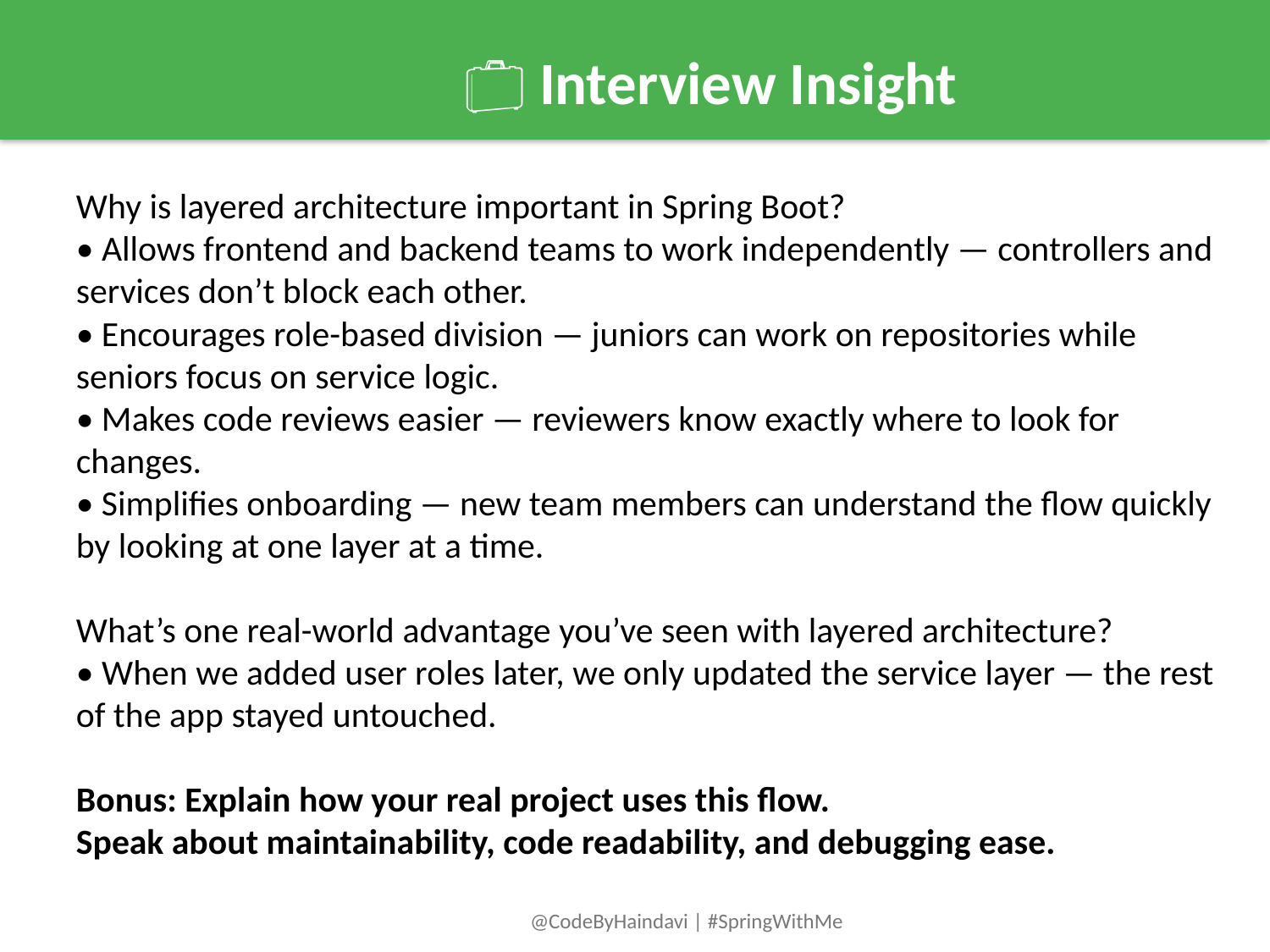

💼 Interview Insight
Why is layered architecture important in Spring Boot?
• Allows frontend and backend teams to work independently — controllers and services don’t block each other.
• Encourages role-based division — juniors can work on repositories while seniors focus on service logic.
• Makes code reviews easier — reviewers know exactly where to look for changes.
• Simplifies onboarding — new team members can understand the flow quickly by looking at one layer at a time.

What’s one real-world advantage you’ve seen with layered architecture?
• When we added user roles later, we only updated the service layer — the rest of the app stayed untouched.

Bonus: Explain how your real project uses this flow.
Speak about maintainability, code readability, and debugging ease.
@CodeByHaindavi | #SpringWithMe